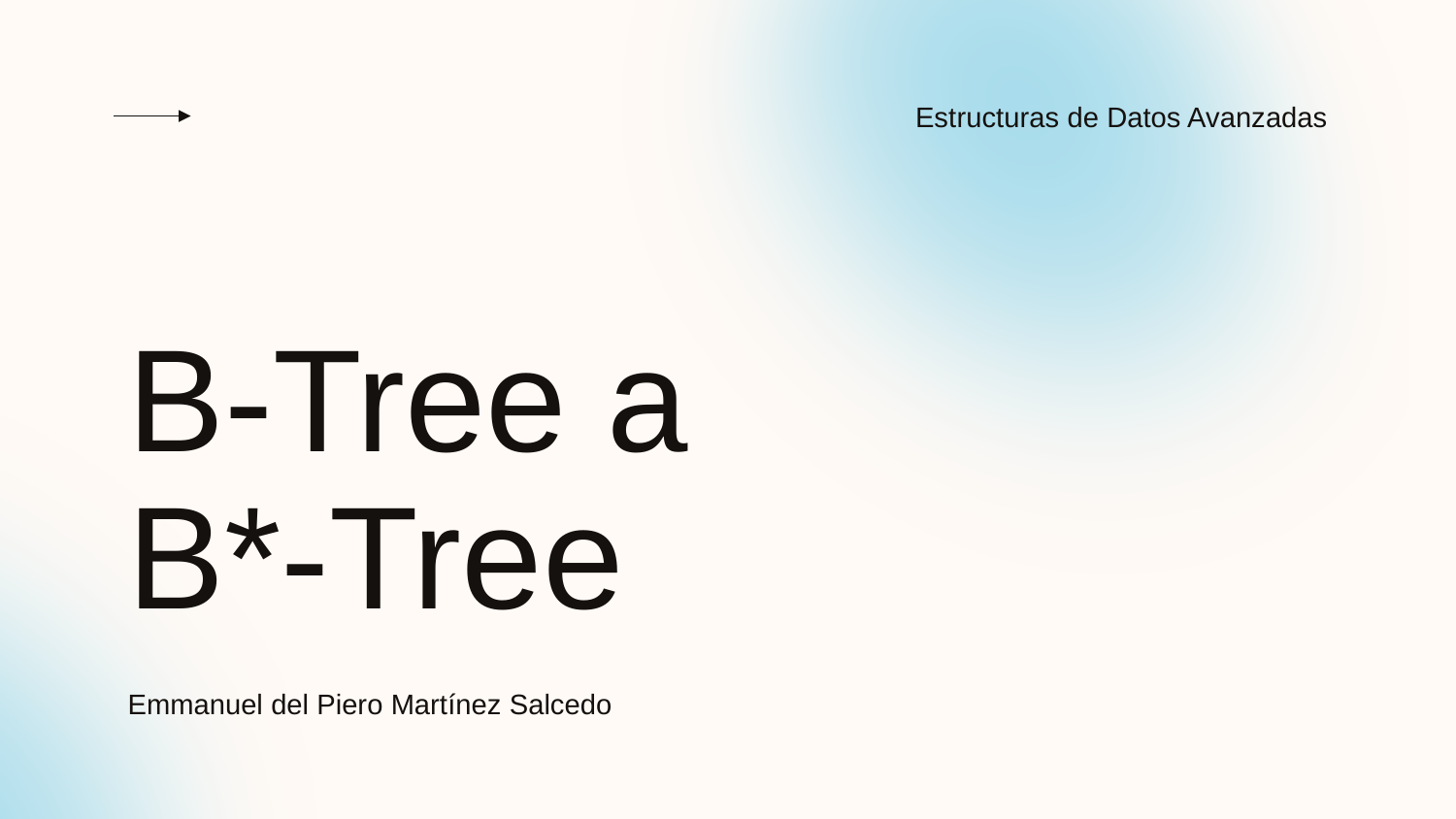

Estructuras de Datos Avanzadas
# B-Tree a B*-Tree
Emmanuel del Piero Martínez Salcedo